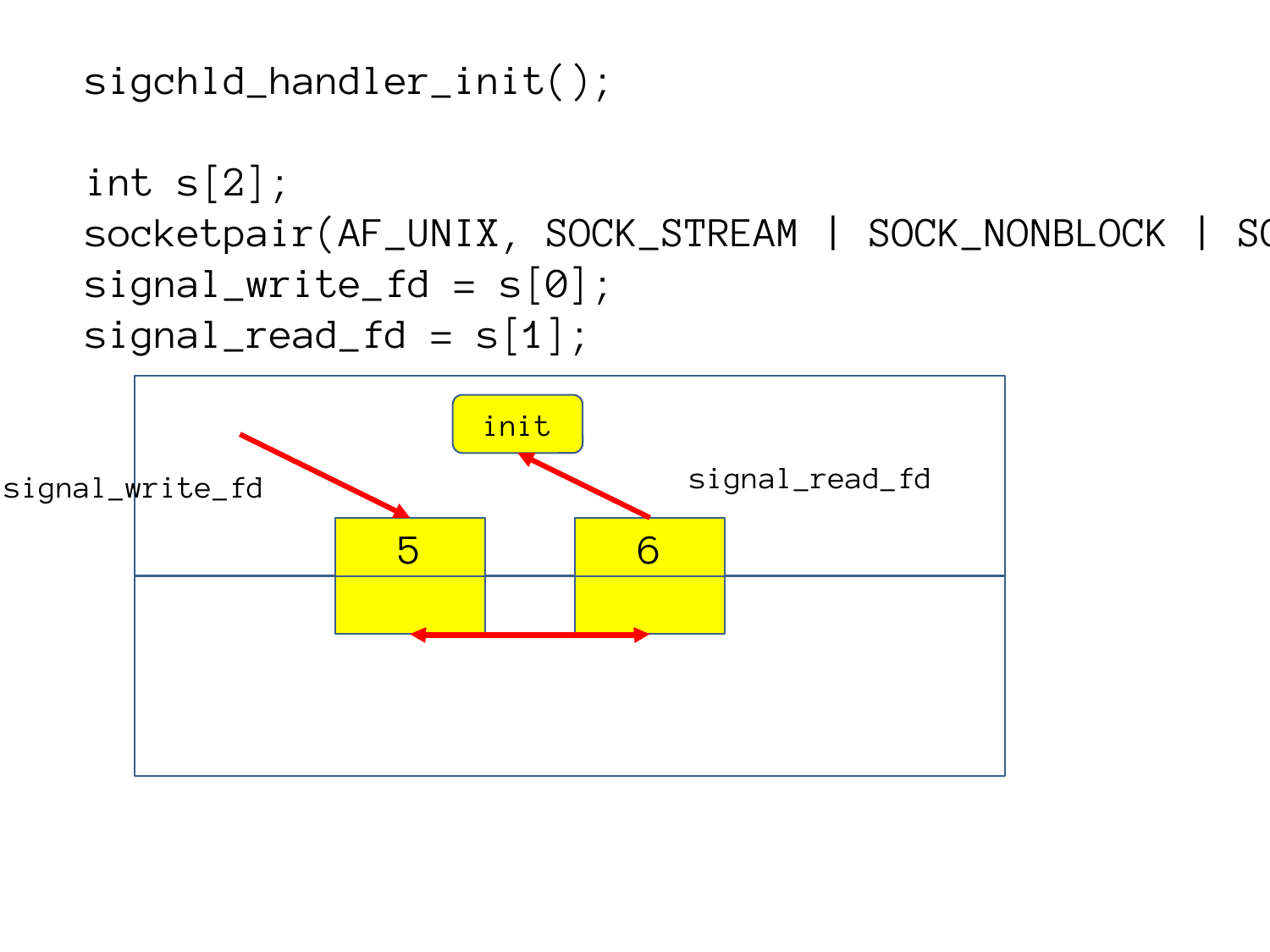

sigchld_handler_init();

int s[2];
socketpair(AF_UNIX, SOCK_STREAM | SOCK_NONBLOCK | SOCK_CLOEXEC, 0, s
signal_write_fd = s[0];
signal_read_fd = s[1];

init
signal_read_fd
signal_write_fd
5
6